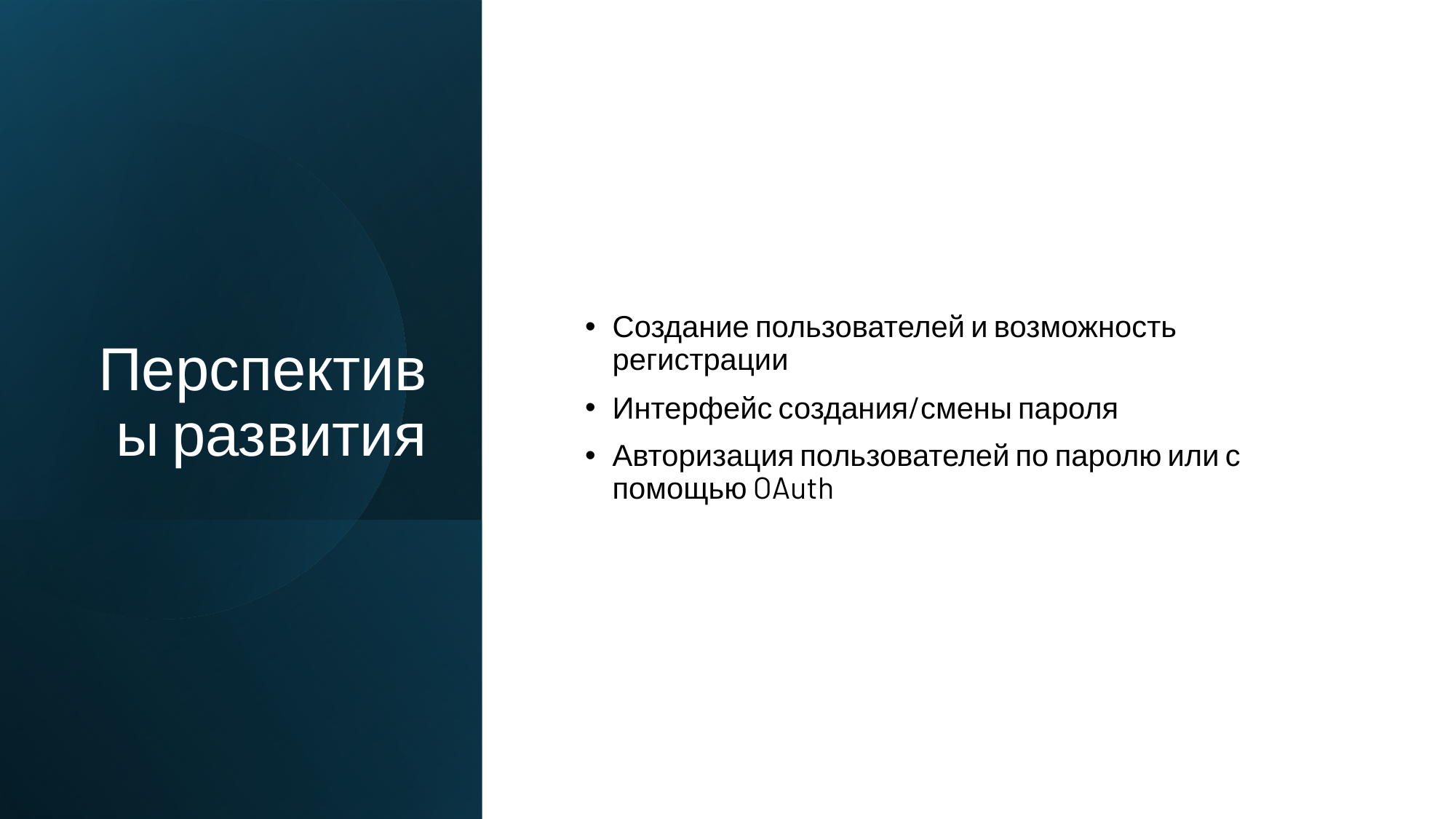

# Перспективы развития
Создание пользователей и возможность регистрации
Интерфейс создания/смены пароля
Авторизация пользователей по паролю или с помощью OAuth